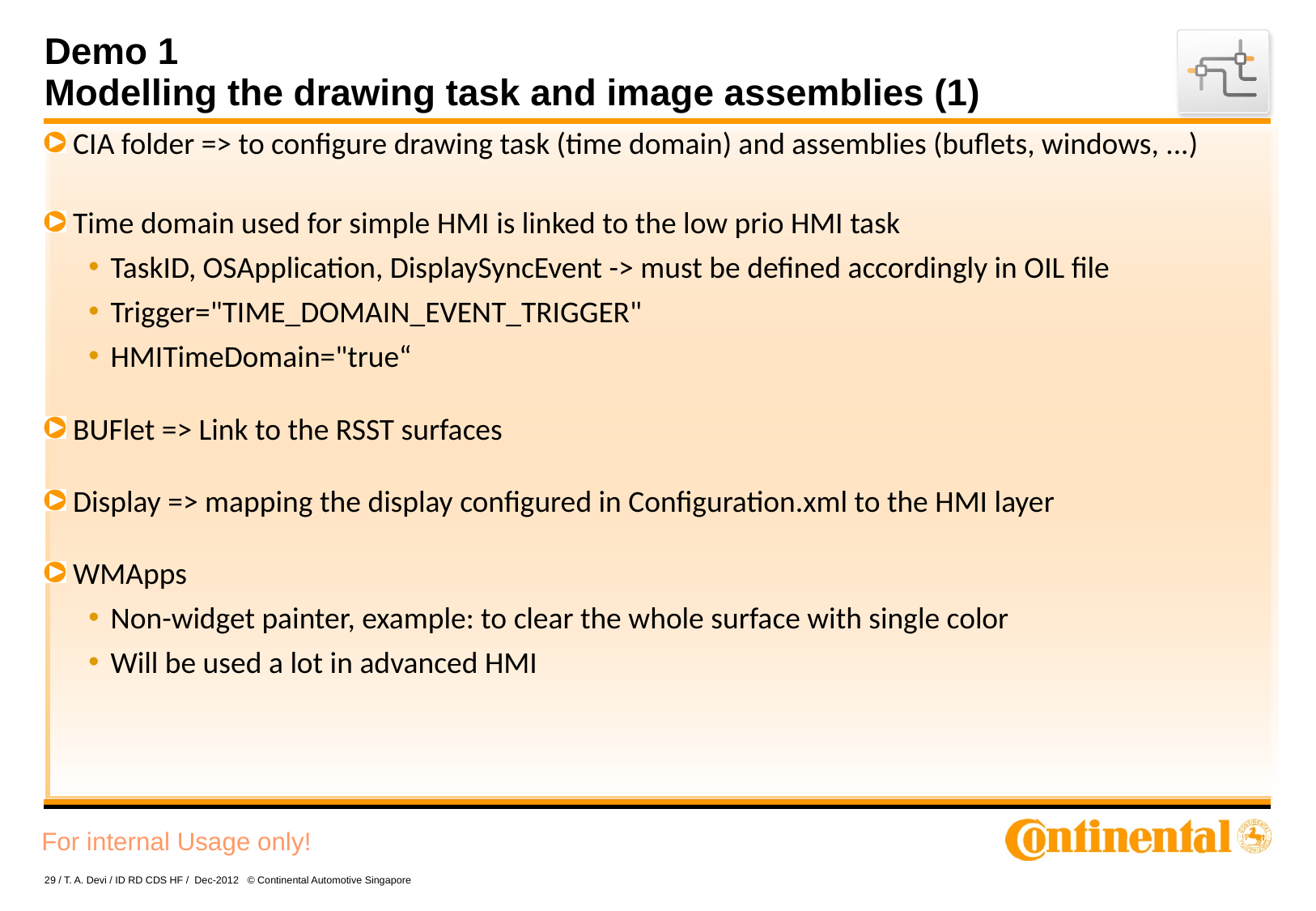

# Demo 1 Modelling the drawing task and image assemblies (1)
 CIA folder => to configure drawing task (time domain) and assemblies (buflets, windows, ...)

 Time domain used for simple HMI is linked to the low prio HMI task
TaskID, OSApplication, DisplaySyncEvent -> must be defined accordingly in OIL file
Trigger="TIME_DOMAIN_EVENT_TRIGGER"
HMITimeDomain="true“
 BUFlet => Link to the RSST surfaces
 Display => mapping the display configured in Configuration.xml to the HMI layer
 WMApps
Non-widget painter, example: to clear the whole surface with single color
Will be used a lot in advanced HMI

29 / T. A. Devi / ID RD CDS HF /  Dec-2012   © Continental Automotive Singapore